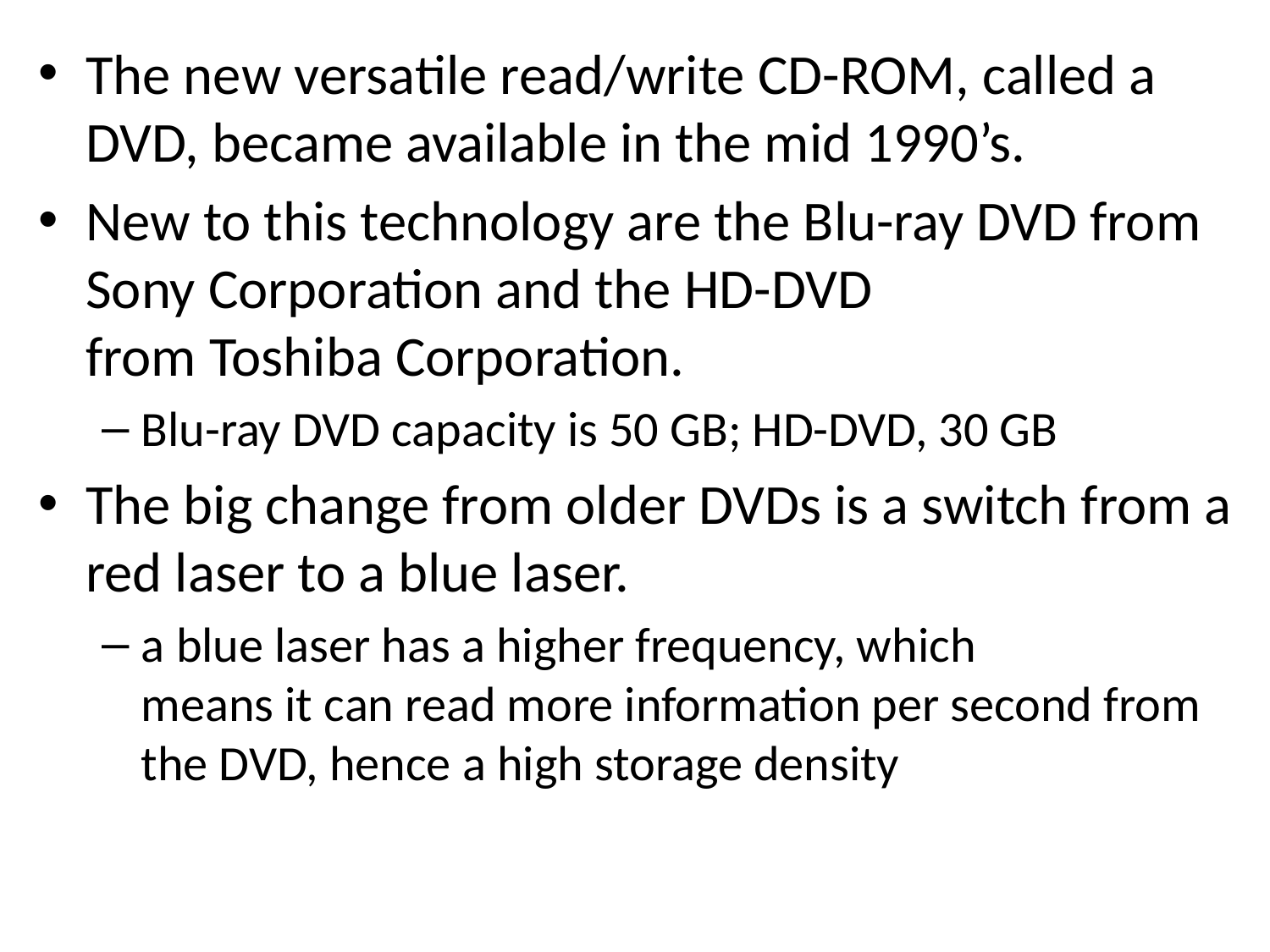

The new versatile read/write CD-ROM, called a DVD, became available in the mid 1990’s.
New to this technology are the Blu-ray DVD from Sony Corporation and the HD-DVD
from Toshiba Corporation.
Blu-ray DVD capacity is 50 GB; HD-DVD, 30 GB
The big change from older DVDs is a switch from a red laser to a blue laser.
a blue laser has a higher frequency, which
means it can read more information per second from the DVD, hence a high storage density